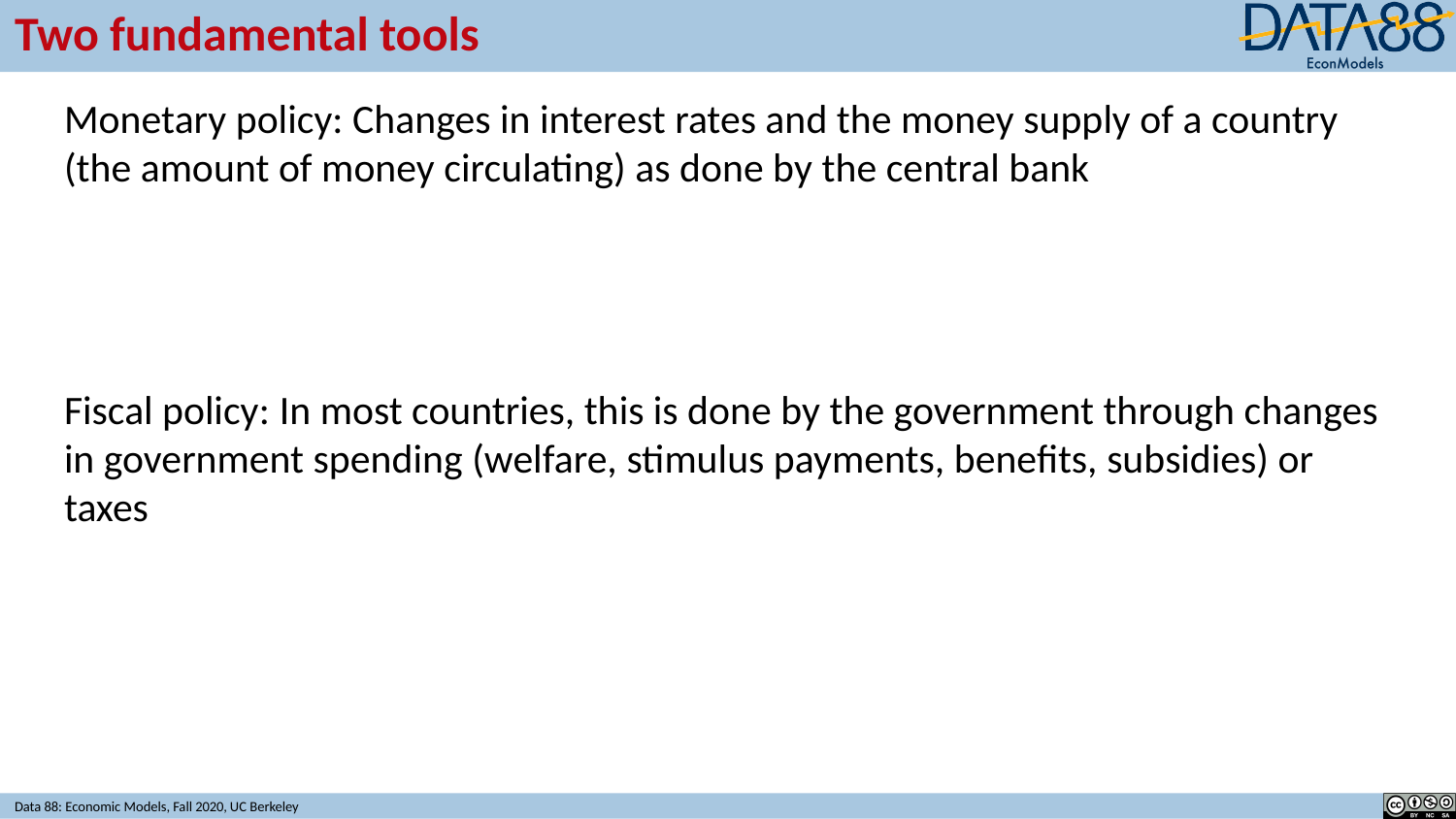

# Two fundamental tools
Monetary policy: Changes in interest rates and the money supply of a country (the amount of money circulating) as done by the central bank

Fiscal policy: In most countries, this is done by the government through changes in government spending (welfare, stimulus payments, benefits, subsidies) or taxes